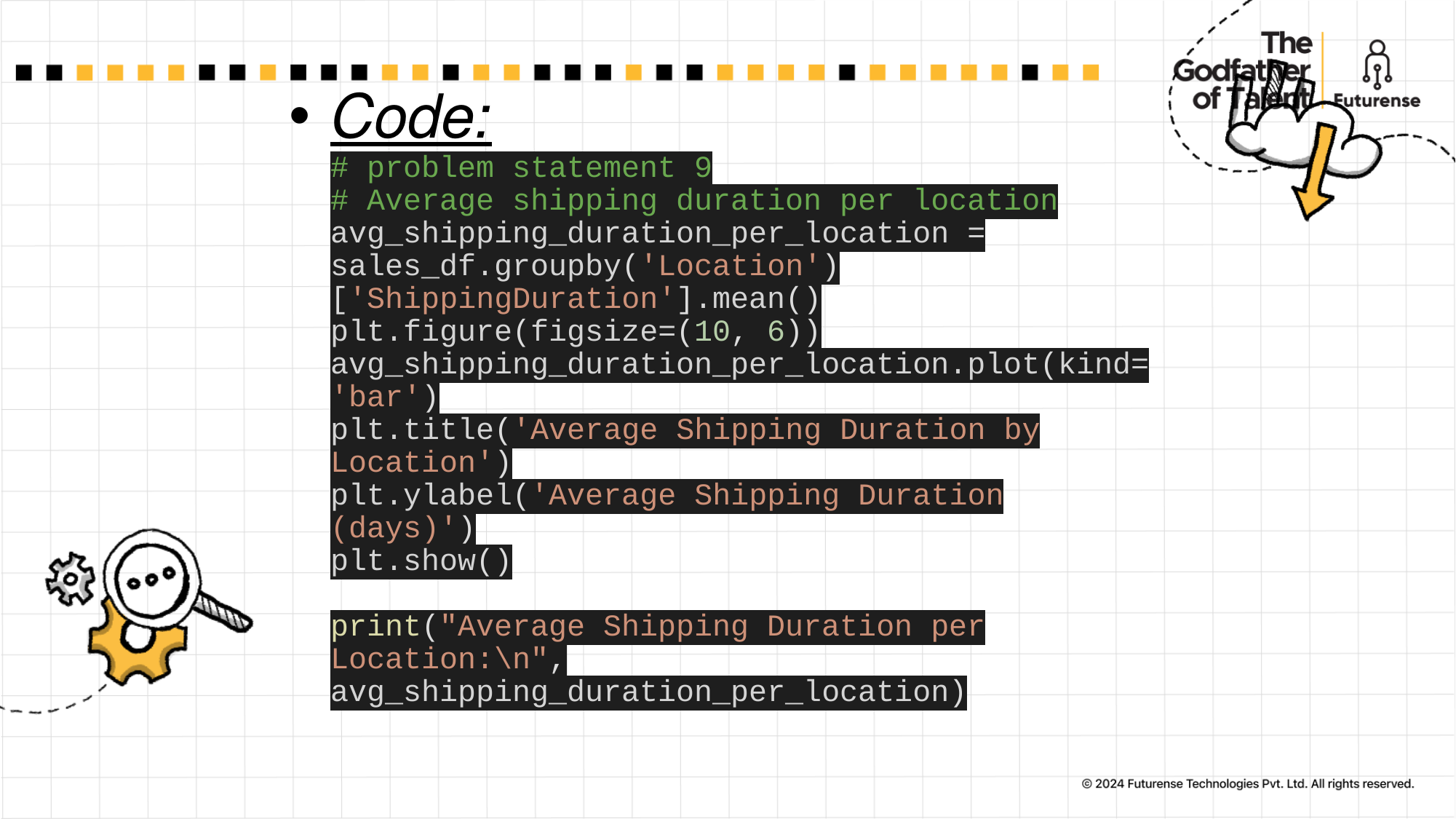

# Code: # problem statement 9 # Average shipping duration per location avg_shipping_duration_per_location = sales_df.groupby('Location')['ShippingDuration'].mean() plt.figure(figsize=(10, 6)) avg_shipping_duration_per_location.plot(kind='bar') plt.title('Average Shipping Duration by Location') plt.ylabel('Average Shipping Duration (days)') plt.show() print("Average Shipping Duration per Location:\n", avg_shipping_duration_per_location)